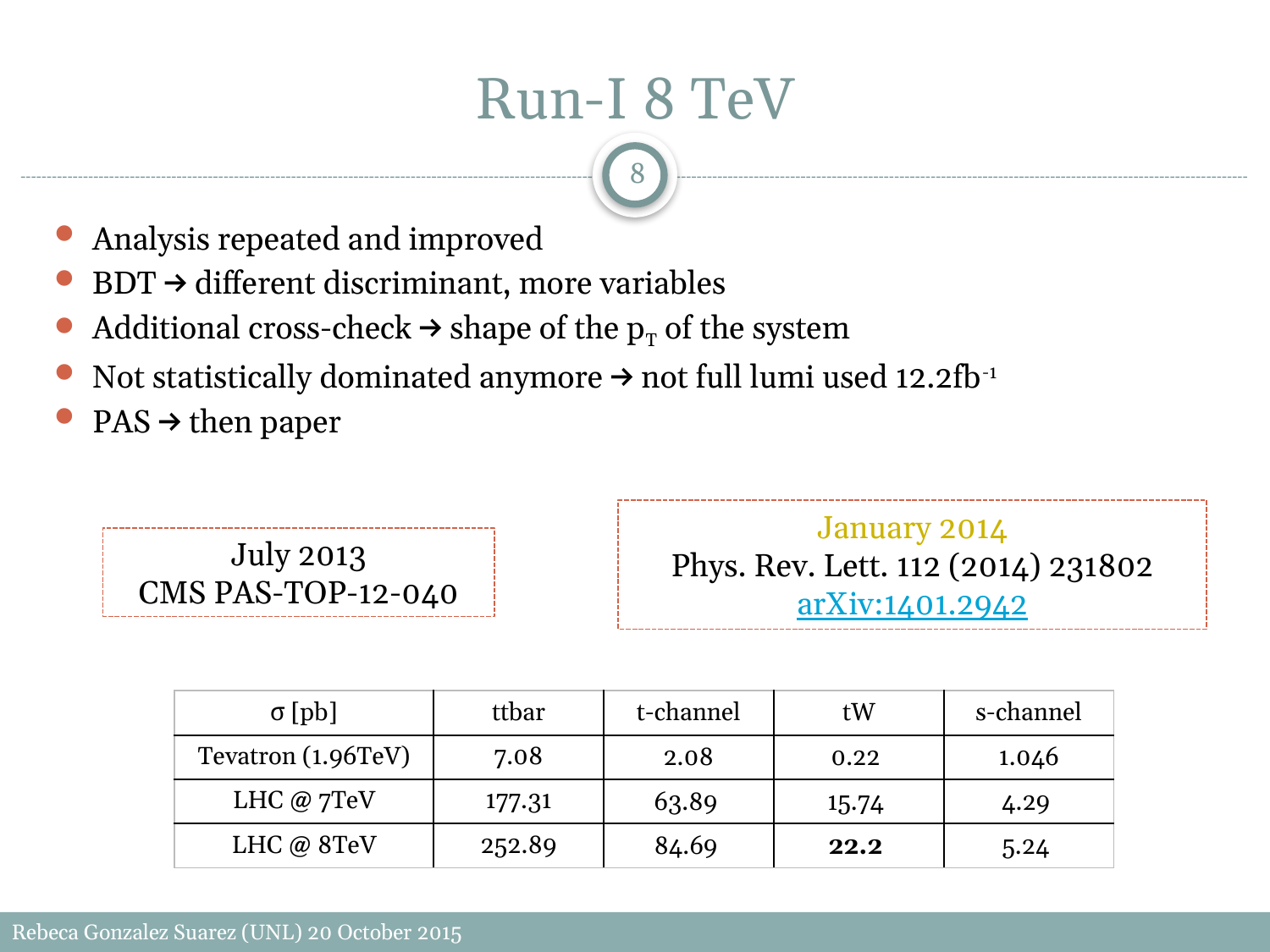

# Run-I 8 TeV
8
Analysis repeated and improved
BDT → different discriminant, more variables
Additional cross-check → shape of the pT of the system
Not statistically dominated anymore → not full lumi used 12.2fb-1
PAS → then paper
January 2014
Phys. Rev. Lett. 112 (2014) 231802
arXiv:1401.2942
July 2013
CMS PAS-TOP-12-040
| σ [pb] | ttbar | t-channel | tW | s-channel |
| --- | --- | --- | --- | --- |
| Tevatron (1.96TeV) | 7.08 | 2.08 | 0.22 | 1.046 |
| LHC @ 7TeV | 177.31 | 63.89 | 15.74 | 4.29 |
| LHC @ 8TeV | 252.89 | 84.69 | 22.2 | 5.24 |
Rebeca Gonzalez Suarez (UNL) 20 October 2015